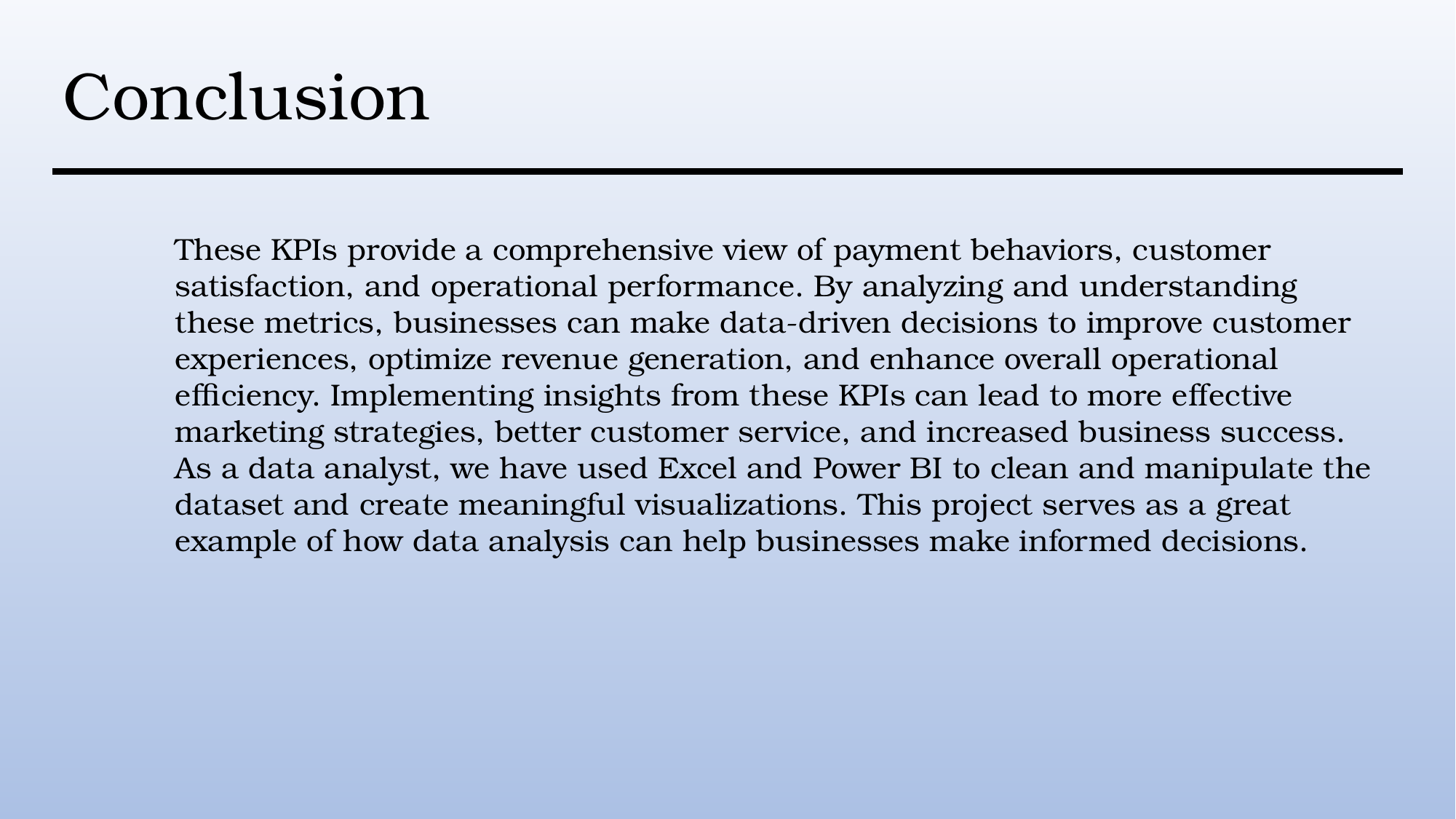

# Conclusion
These KPIs provide a comprehensive view of payment behaviors, customer satisfaction, and operational performance. By analyzing and understanding these metrics, businesses can make data-driven decisions to improve customer experiences, optimize revenue generation, and enhance overall operational efficiency. Implementing insights from these KPIs can lead to more effective marketing strategies, better customer service, and increased business success.
As a data analyst, we have used Excel and Power BI to clean and manipulate the dataset and create meaningful visualizations. This project serves as a great example of how data analysis can help businesses make informed decisions.